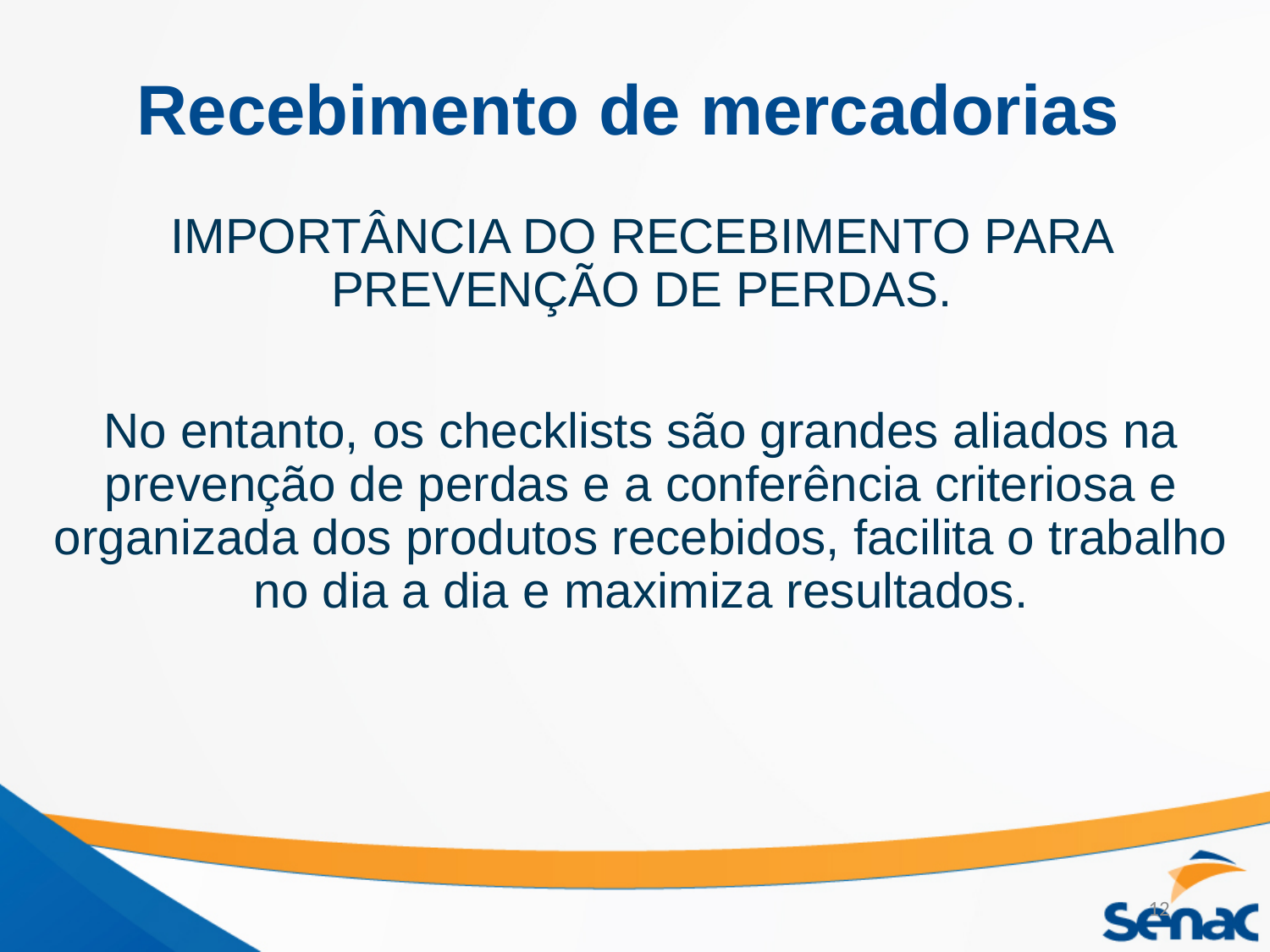

# Recebimento de mercadorias
IMPORTÂNCIA DO RECEBIMENTO PARA PREVENÇÃO DE PERDAS.

No entanto, os checklists são grandes aliados na prevenção de perdas e a conferência criteriosa e organizada dos produtos recebidos, facilita o trabalho no dia a dia e maximiza resultados.
12